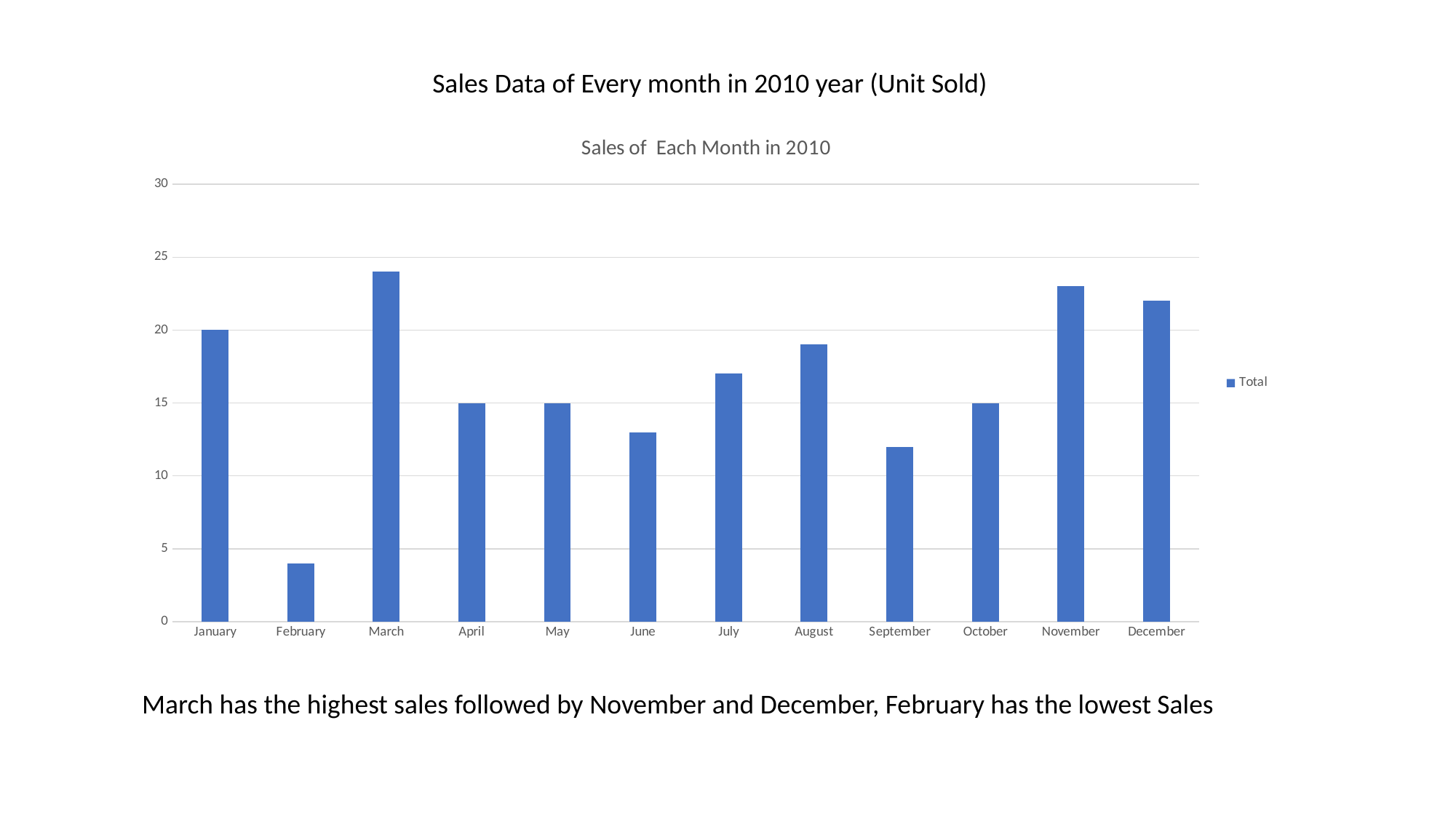

Sales Data of Every month in 2010 year (Unit Sold)

### Chart: Sales of  Each Month in 2010

| Category | Total |
|---|---|
| January | 20.0 |
| February | 4.0 |
| March | 24.0 |
| April | 15.0 |
| May | 15.0 |
| June | 13.0 |
| July | 17.0 |
| August | 19.0 |
| September | 12.0 |
| October | 15.0 |
| November | 23.0 |
| December | 22.0 |
March has the highest sales followed by November and December, February has the lowest Sales